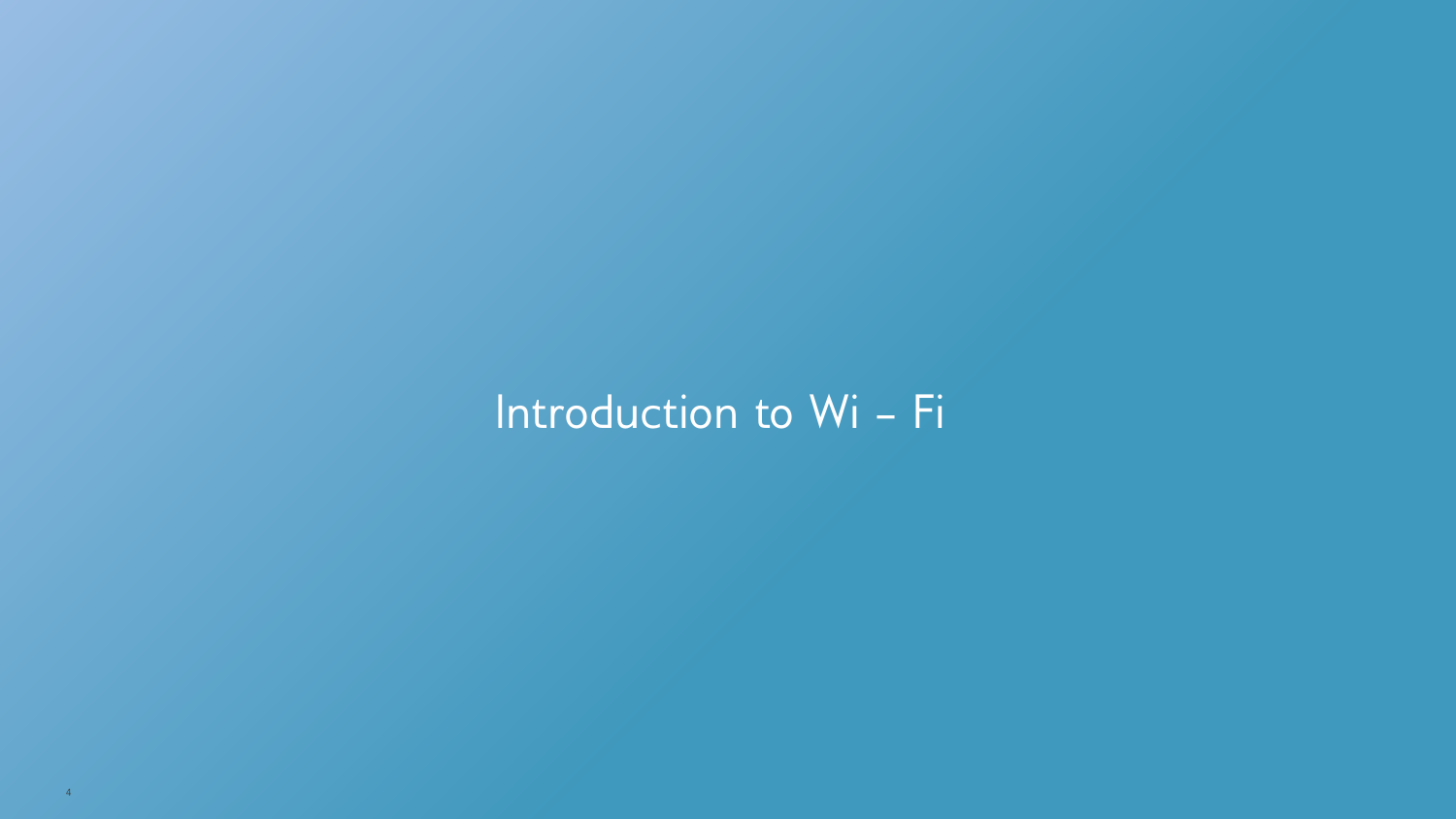

# Introduction to Wi – Fi
4